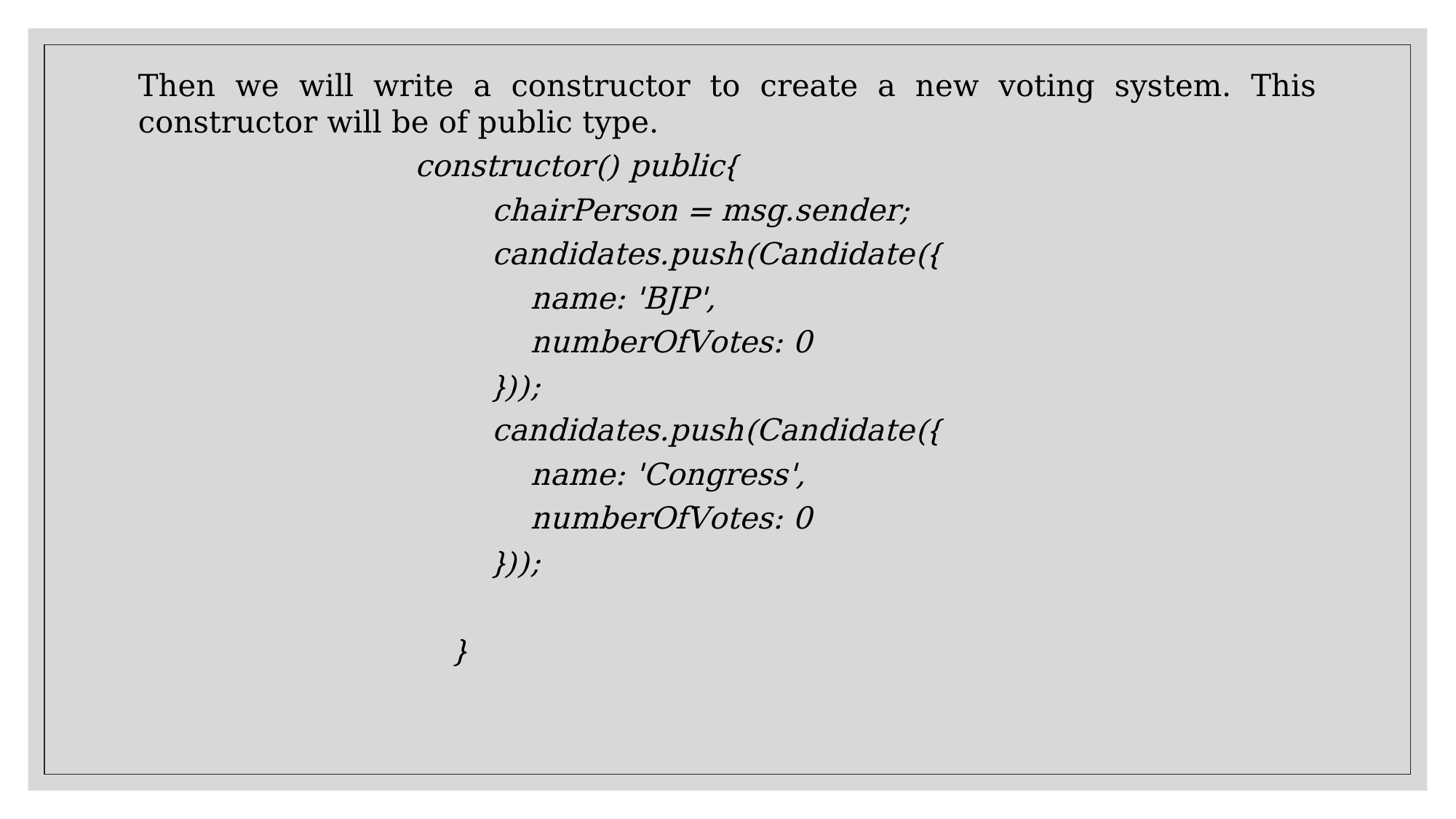

Then we will write a constructor to create a new voting system. This constructor will be of public type.
constructor() public{
        chairPerson = msg.sender;
        candidates.push(Candidate({
            name: 'BJP',
            numberOfVotes: 0
        }));
        candidates.push(Candidate({
            name: 'Congress',
            numberOfVotes: 0
        }));

    }